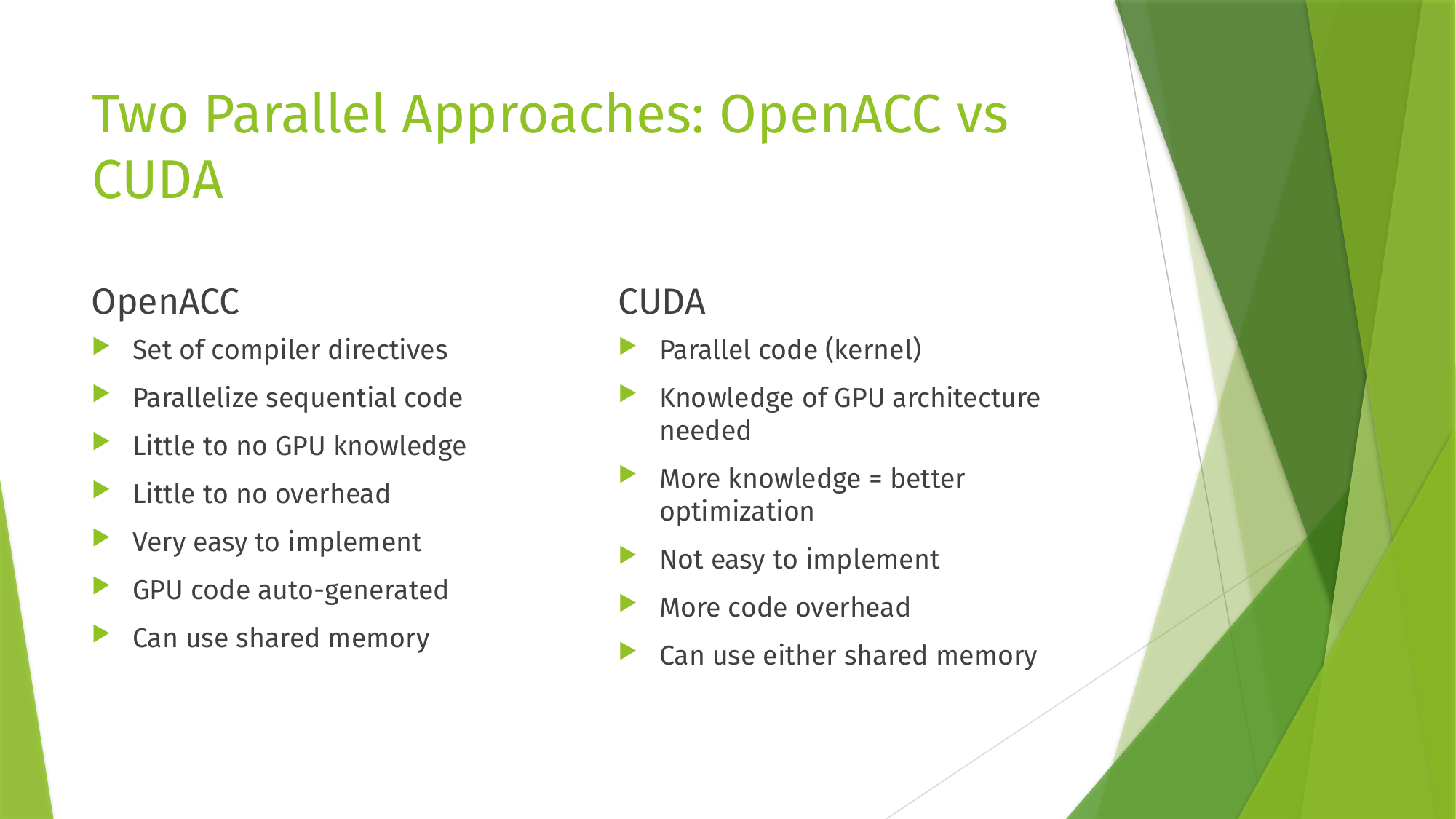

# Two Parallel Approaches: OpenACC vs CUDA
OpenACC
CUDA
Set of compiler directives
Parallelize sequential code
Little to no GPU knowledge
Little to no overhead
Very easy to implement
GPU code auto-generated
Can use shared memory
Parallel code (kernel)
Knowledge of GPU architecture needed
More knowledge = better optimization
Not easy to implement
More code overhead
Can use either shared memory